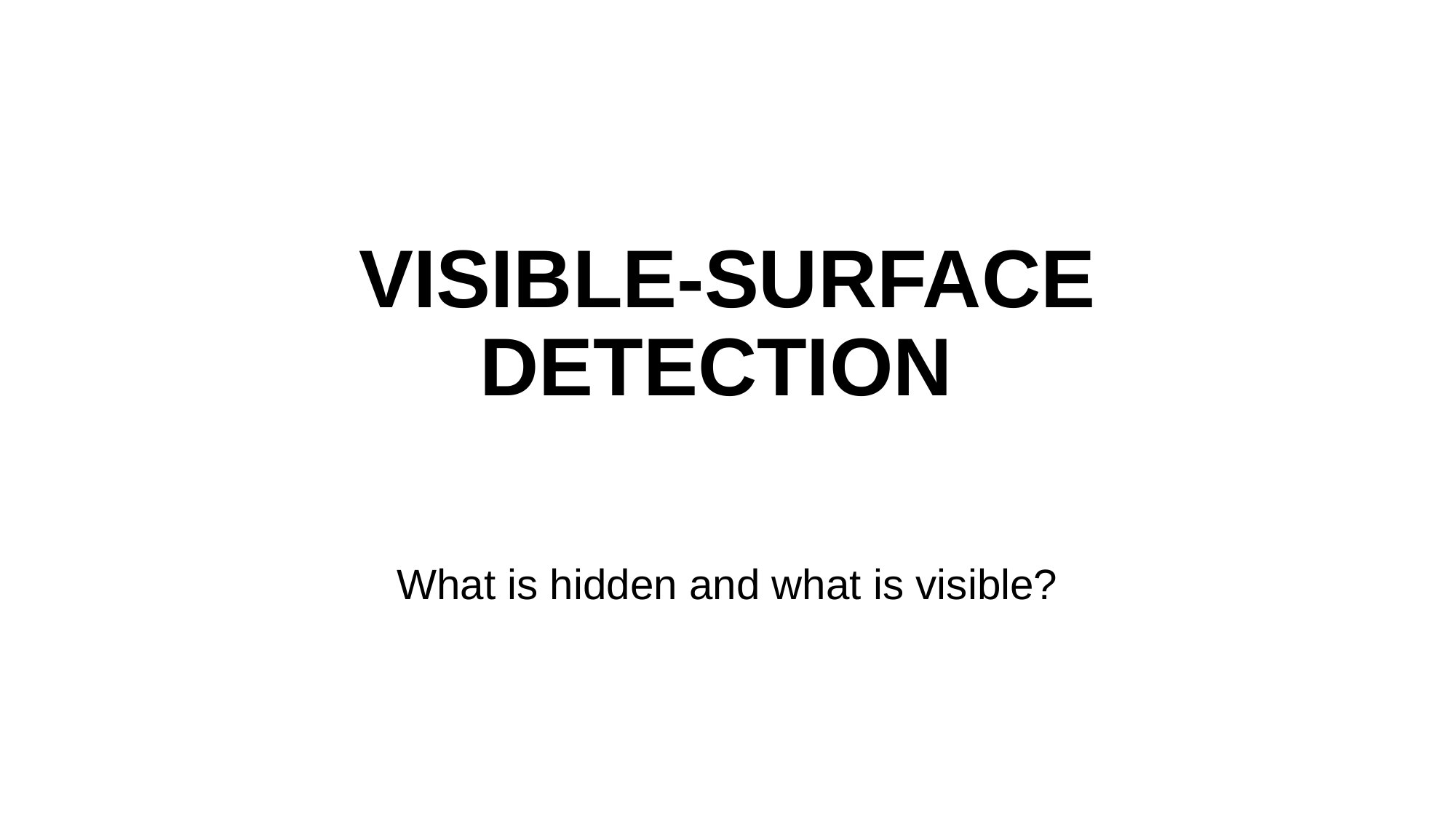

# VISIBLE-SURFACE DETECTION

What is hidden and what is visible?